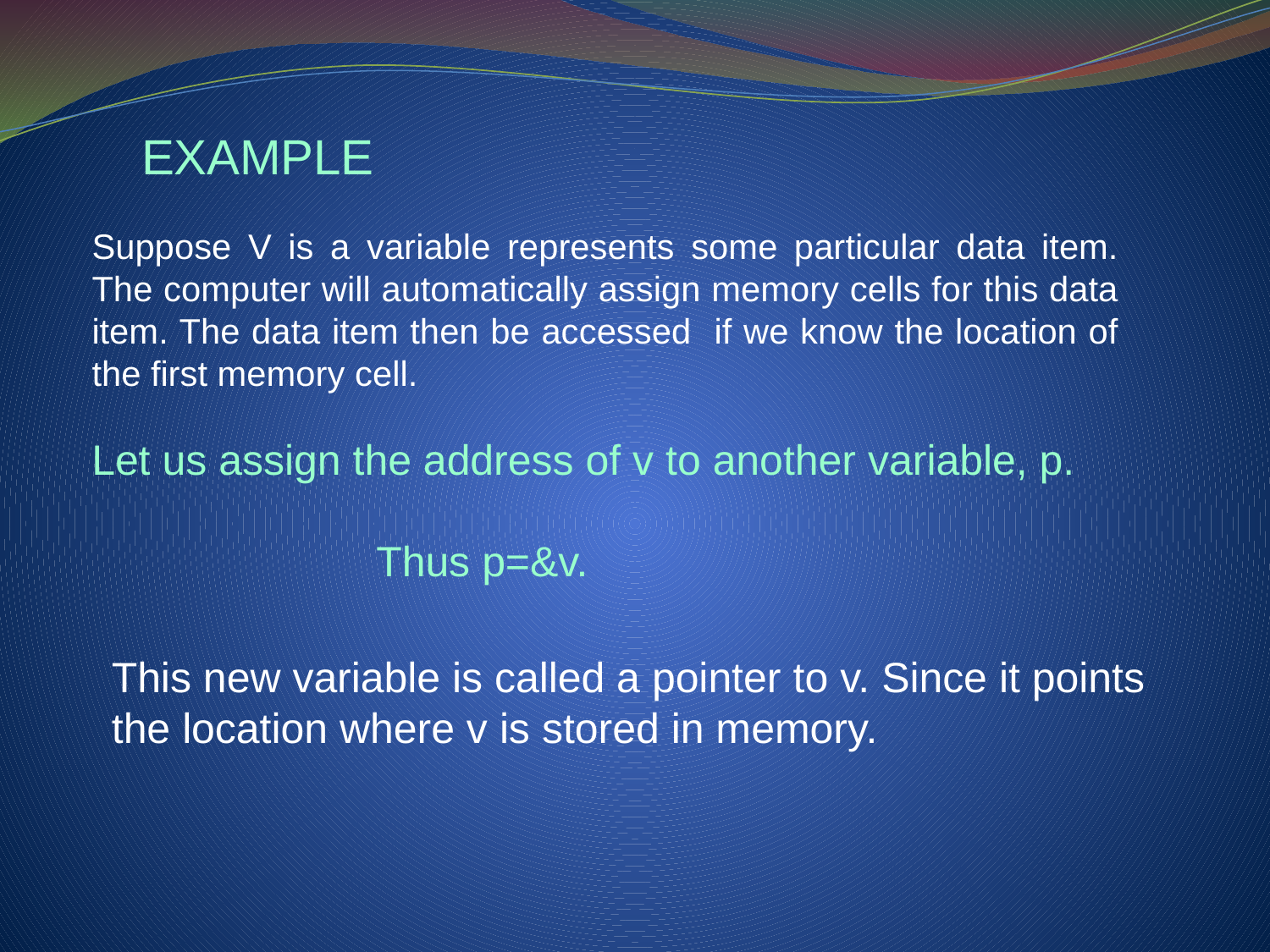

EXAMPLE
Suppose V is a variable represents some particular data item. The computer will automatically assign memory cells for this data item. The data item then be accessed  if we know the location of the first memory cell.
Let us assign the address of v to another variable, p.

                        Thus p=&v.
This new variable is called a pointer to v. Since it points the location where v is stored in memory.